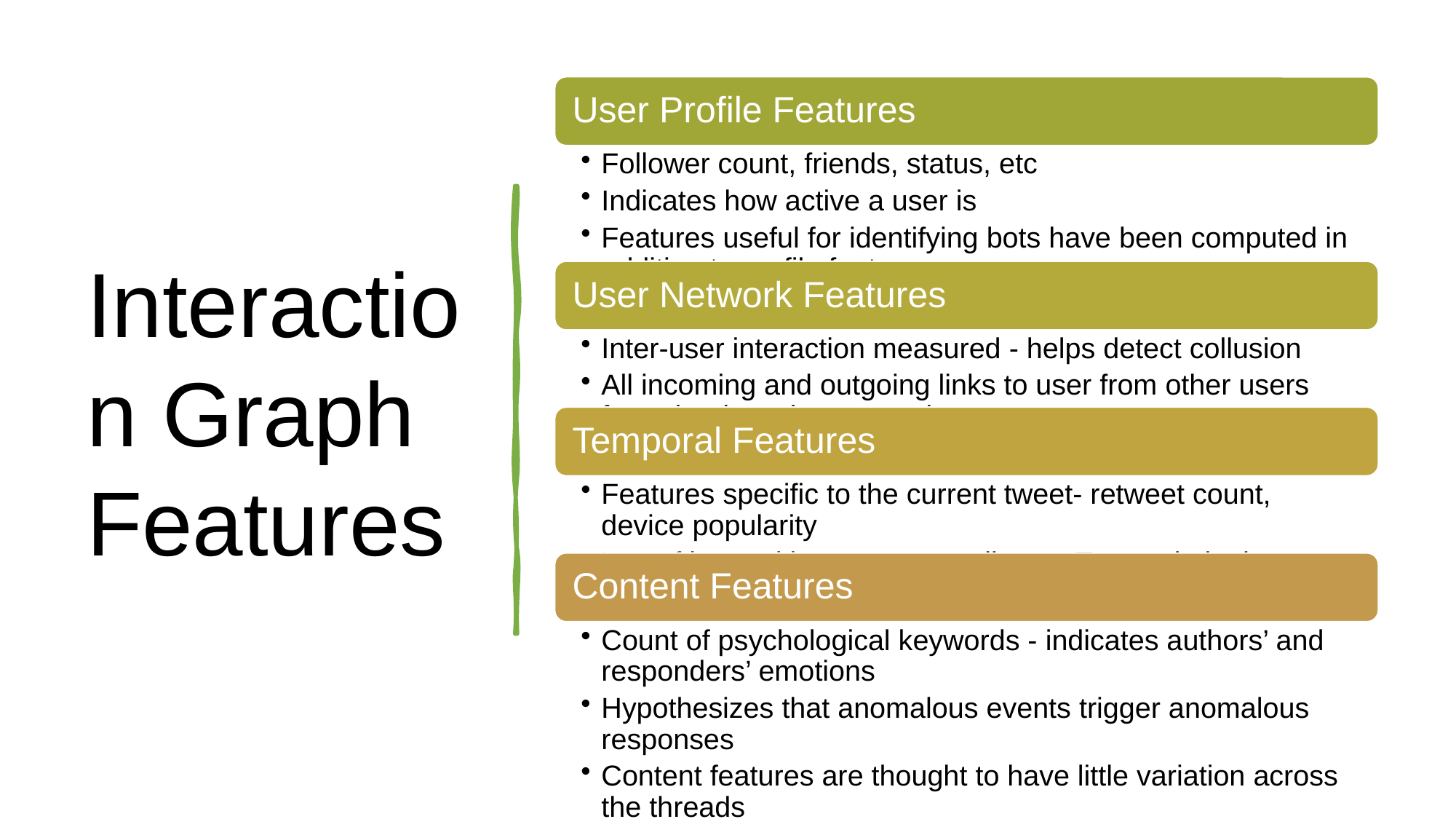

User Profile Features
Follower count, friends, status, etc
Indicates how active a user is
Features useful for identifying bots have been computed in addition to profile features
User Network Features
Inter-user interaction measured - helps detect collusion
All incoming and outgoing links to user from other users from the thread measured
Temporal Features
Features specific to the current tweet- retweet count, device popularity
Log of interval between two adjacent Tweets in in the sequence- helps distinguish sequence speed
Content Features
Count of psychological keywords - indicates authors’ and responders’ emotions
Hypothesizes that anomalous events trigger anomalous responses
Content features are thought to have little variation across the threads
# Interaction Graph Features